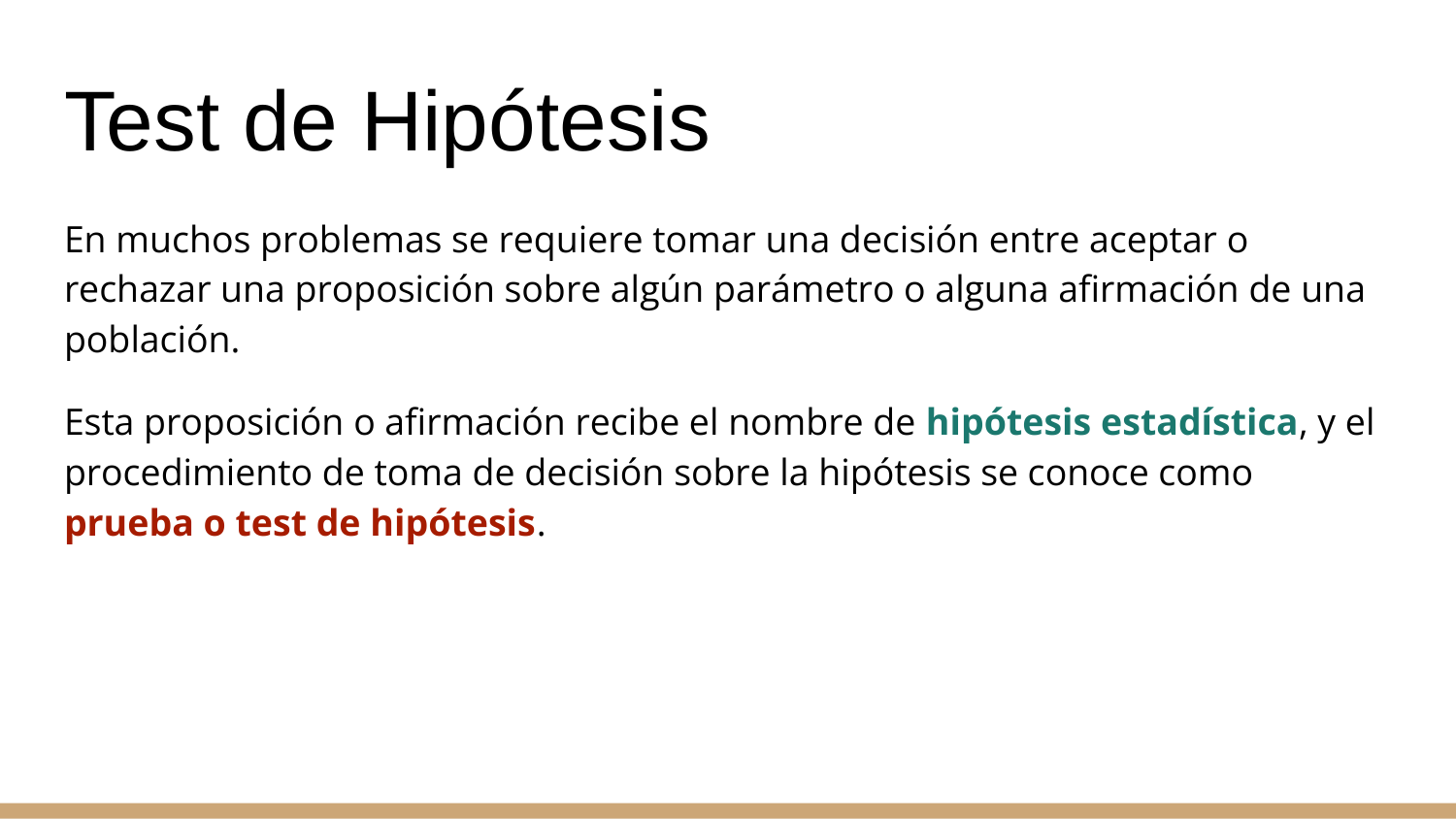

# Test de Hipótesis
En muchos problemas se requiere tomar una decisión entre aceptar o rechazar una proposición sobre algún parámetro o alguna afirmación de una población.
Esta proposición o afirmación recibe el nombre de hipótesis estadística, y el procedimiento de toma de decisión sobre la hipótesis se conoce como prueba o test de hipótesis.